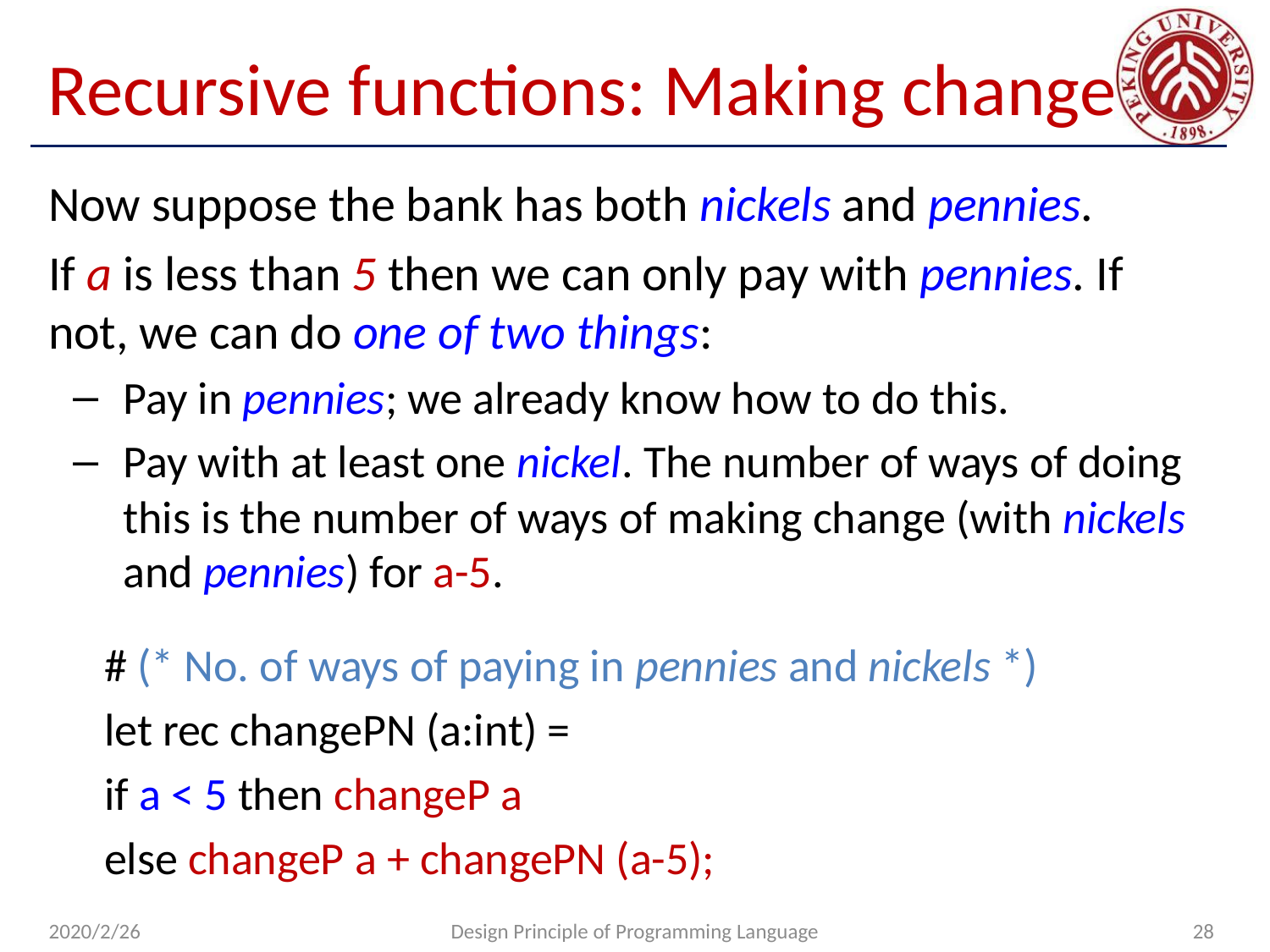

# Recursive functions: Making change
Now suppose the bank has both nickels and pennies.
If a is less than 5 then we can only pay with pennies. If not, we can do one of two things:
Pay in pennies; we already know how to do this.
Pay with at least one nickel. The number of ways of doing this is the number of ways of making change (with nickels and pennies) for a-5.

# (* No. of ways of paying in pennies and nickels *)
let rec changePN (a:int) =
	if a < 5 then changeP a
	else changeP a + changePN (a-5);
2020/2/26
Design Principle of Programming Language
28